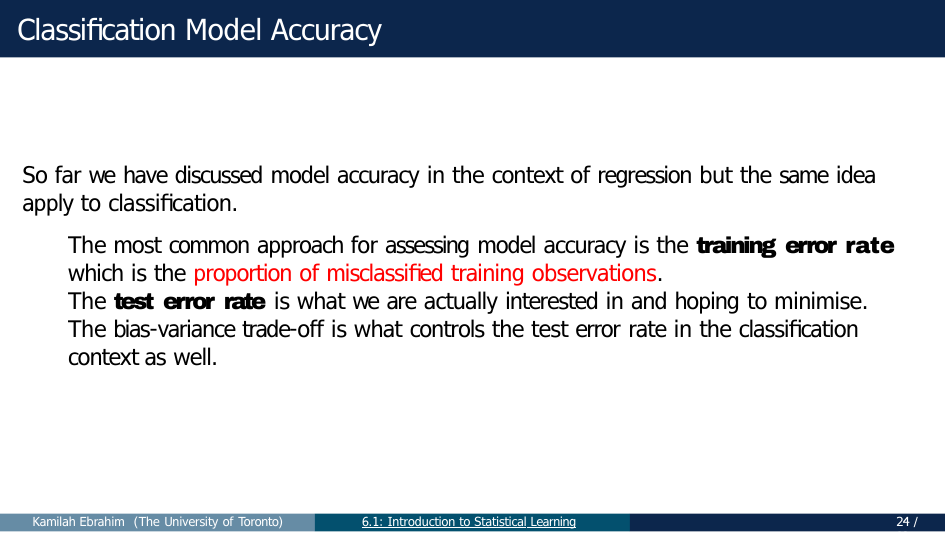

# Classification Model Accuracy
So far we have discussed model accuracy in the context of regression but the same idea apply to classification.
The most common approach for assessing model accuracy is the training error rate
which is the proportion of misclassified training observations.
The test error rate is what we are actually interested in and hoping to minimise.
The bias-variance trade-off is what controls the test error rate in the classification context as well.
Kamilah Ebrahim (The University of Toronto)
6.1: Introduction to Statistical Learning
24 / 23